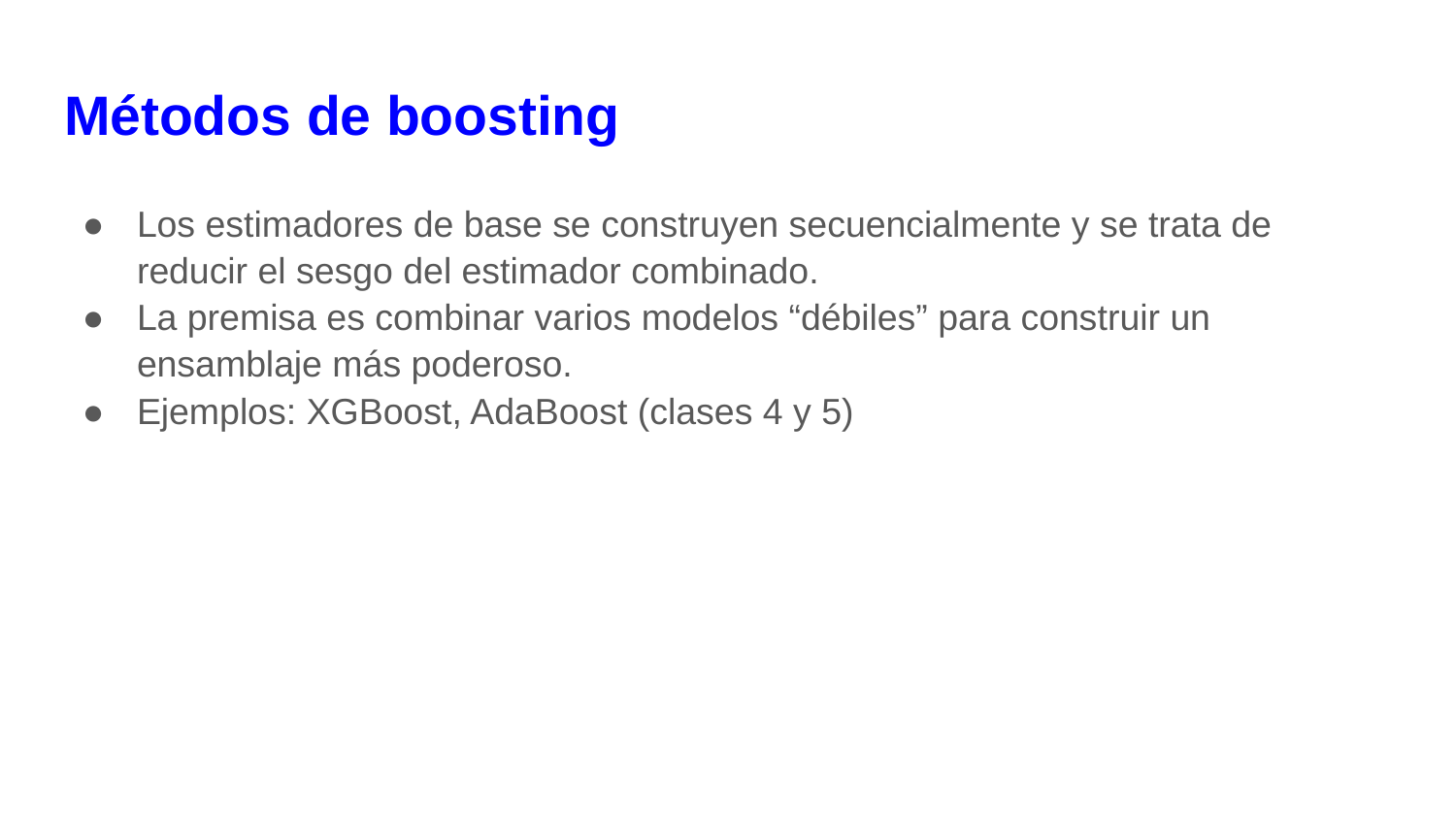

# Métodos de boosting
Los estimadores de base se construyen secuencialmente y se trata de reducir el sesgo del estimador combinado.
La premisa es combinar varios modelos “débiles” para construir un ensamblaje más poderoso.
Ejemplos: XGBoost, AdaBoost (clases 4 y 5)